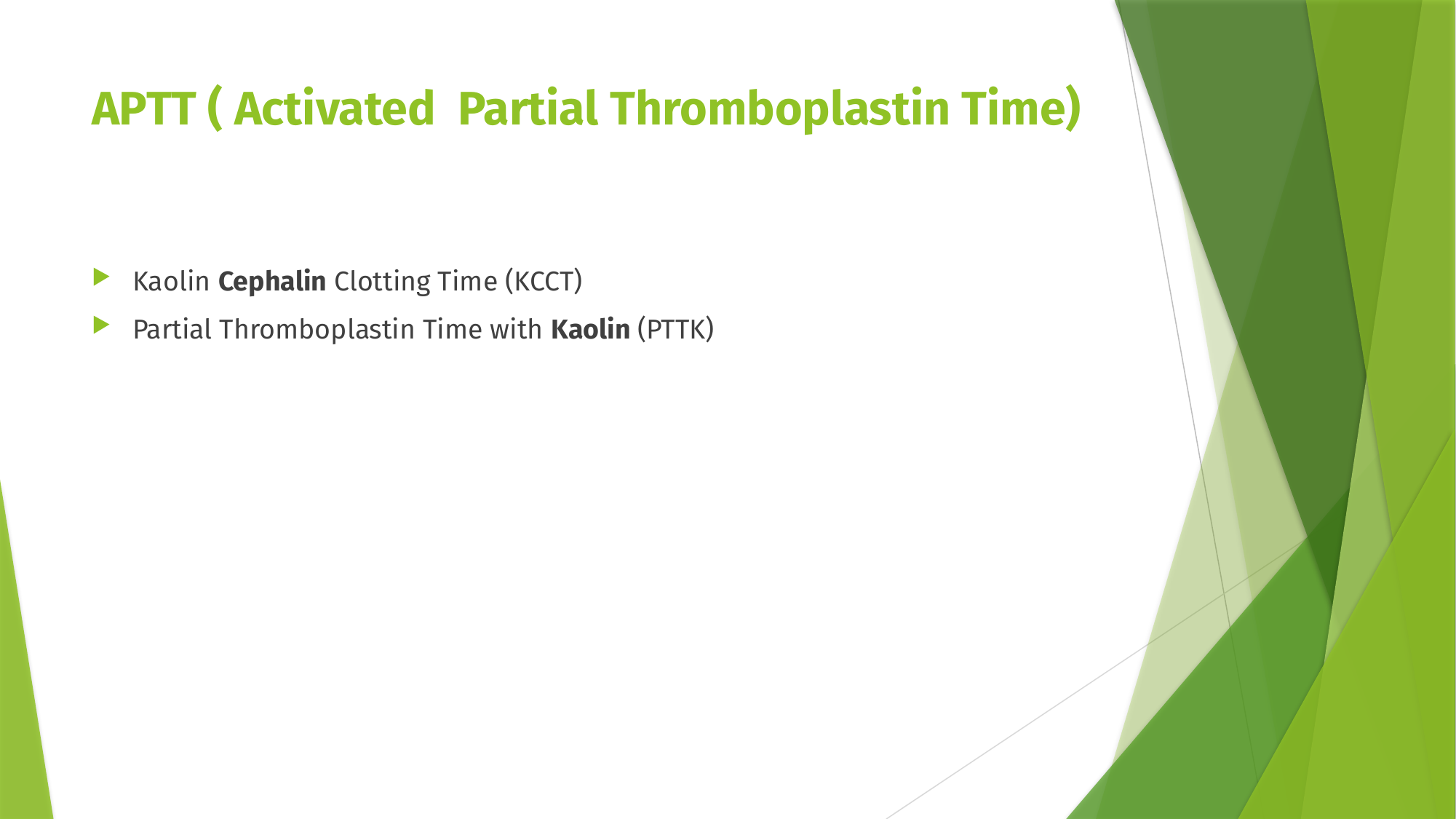

# APTT ( Activated  Partial Thromboplastin Time)
Kaolin Cephalin Clotting Time (KCCT)
Partial Thromboplastin Time with Kaolin (PTTK)